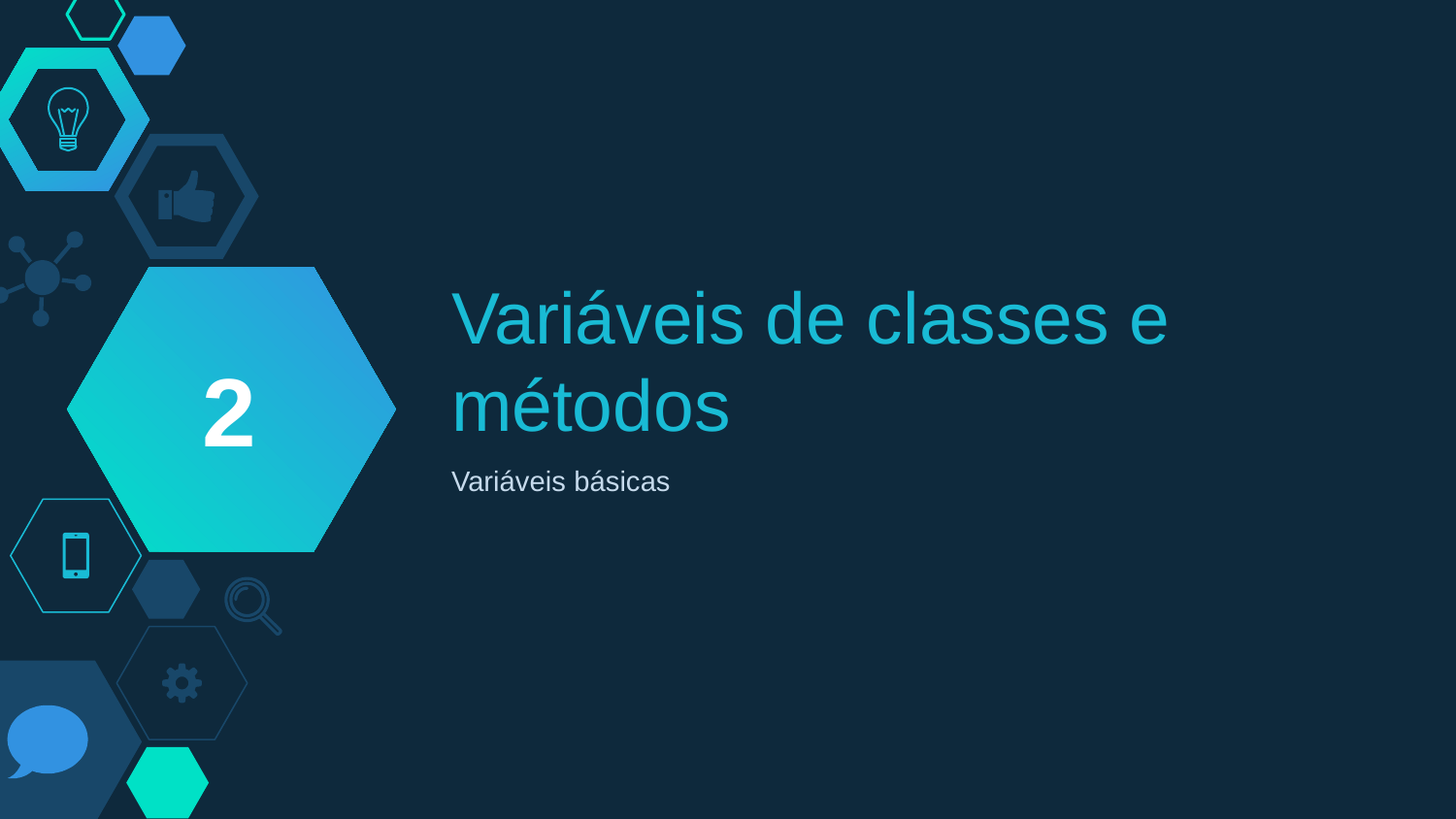

2
# Variáveis de classes e métodos
Variáveis básicas